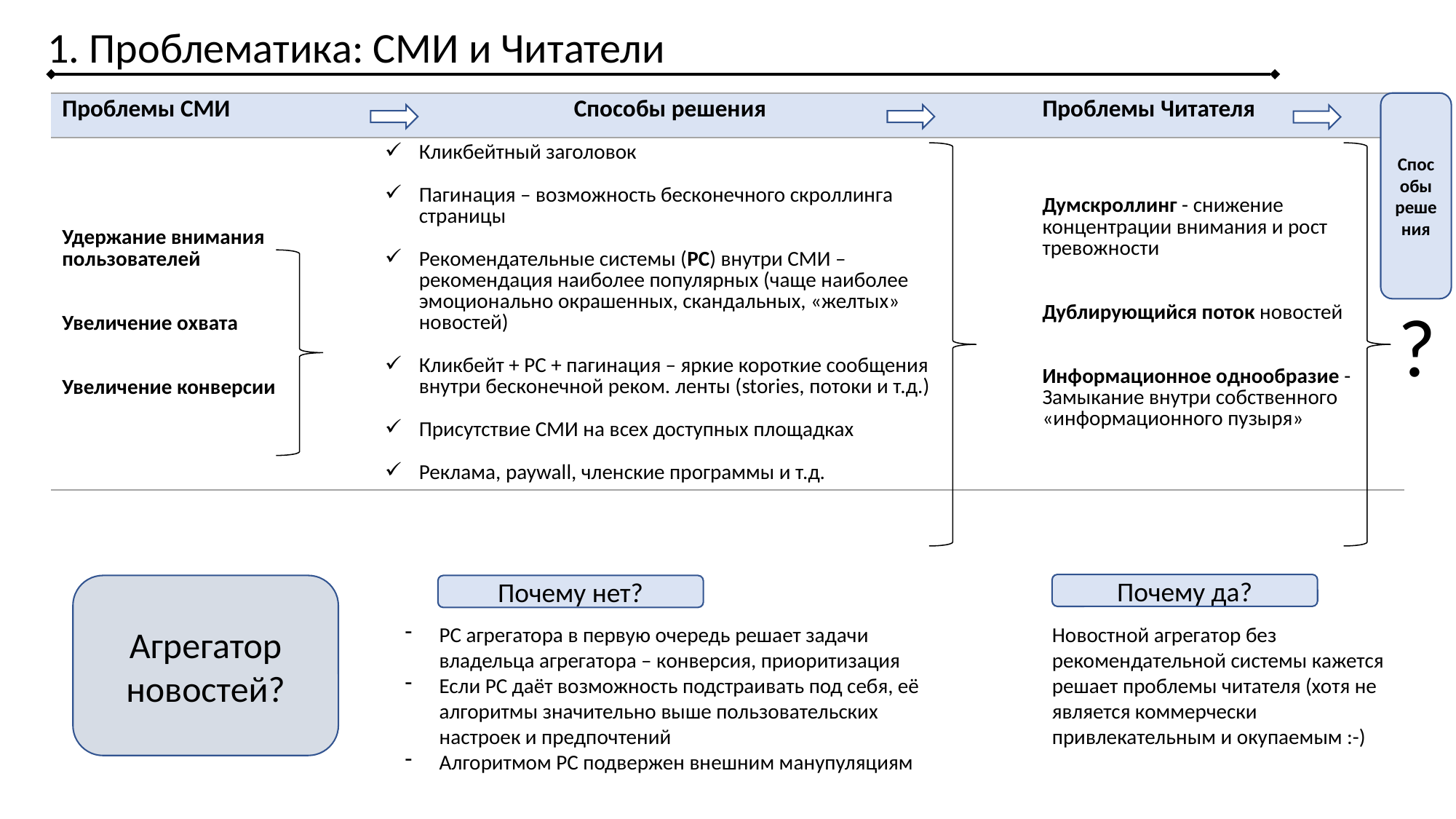

# 1. Проблематика: СМИ и Читатели
Способы решения
| Проблемы СМИ |  | Способы решения |  | Проблемы Читателя |
| --- | --- | --- | --- | --- |
| Удержание внимания пользователей Увеличение охвата Увеличение конверсии |  | Кликбейтный заголовок Пагинация – возможность бесконечного скроллинга страницы Рекомендательные системы (РС) внутри СМИ – рекомендация наиболее популярных (чаще наиболее эмоционально окрашенных, скандальных, «желтых» новостей) Кликбейт + РС + пагинация – яркие короткие сообщения внутри бесконечной реком. ленты (stories, потоки и т.д.) Присутствие СМИ на всех доступных площадках Реклама, paywall, членские программы и т.д. |  | Думскроллинг - cнижение концентрации внимания и рост тревожности Дублирующийся поток новостей Информационное однообразие - Замыкание внутри собственного «информационного пузыря» |

?
Почему да?
Агрегатор новостей?
Почему нет?
РС агрегатора в первую очередь решает задачи владельца агрегатора – конверсия, приоритизация
Если РС даёт возможность подстраивать под себя, её алгоритмы значительно выше пользовательских настроек и предпочтений
Алгоритмом РС подвержен внешним манупуляциям
Новостной агрегатор без рекомендательной системы кажется решает проблемы читателя (хотя не является коммерчески привлекательным и окупаемым :-)